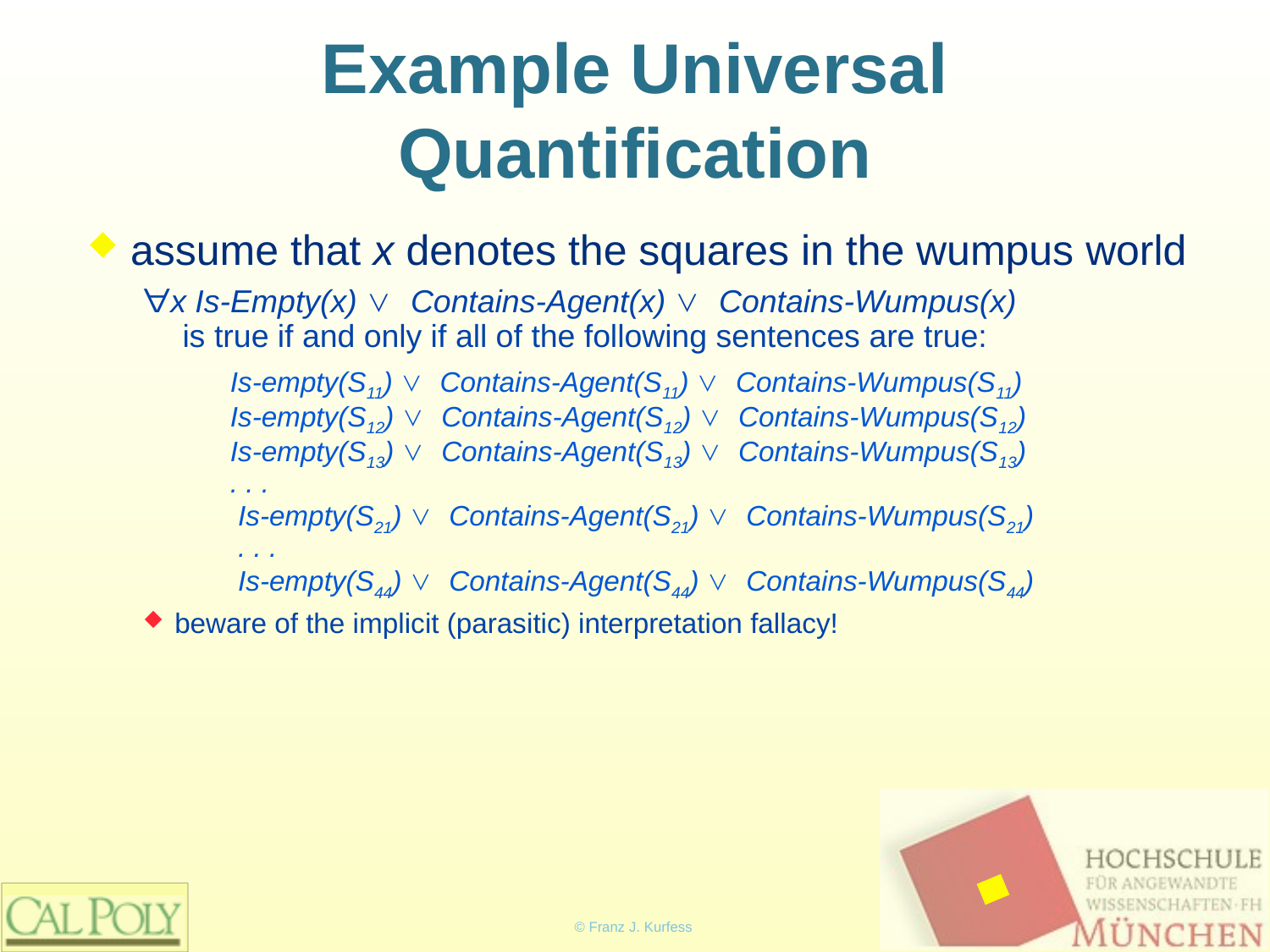

# Example Universal Quantification
assume that x denotes the squares in the wumpus world
∀x Is-Empty(x) ∨ Contains-Agent(x) ∨ Contains-Wumpus(x)
is true if and only if all of the following sentences are true:
	Is-empty(S11) ∨ Contains-Agent(S11) ∨ Contains-Wumpus(S11)
Is-empty(S12) ∨ Contains-Agent(S12) ∨ Contains-Wumpus(S12)
Is-empty(S13) ∨ Contains-Agent(S13) ∨ Contains-Wumpus(S13)
. . .
 Is-empty(S21) ∨ Contains-Agent(S21) ∨ Contains-Wumpus(S21)
 . . .
 Is-empty(S44) ∨ Contains-Agent(S44) ∨ Contains-Wumpus(S44)
beware of the implicit (parasitic) interpretation fallacy!
68